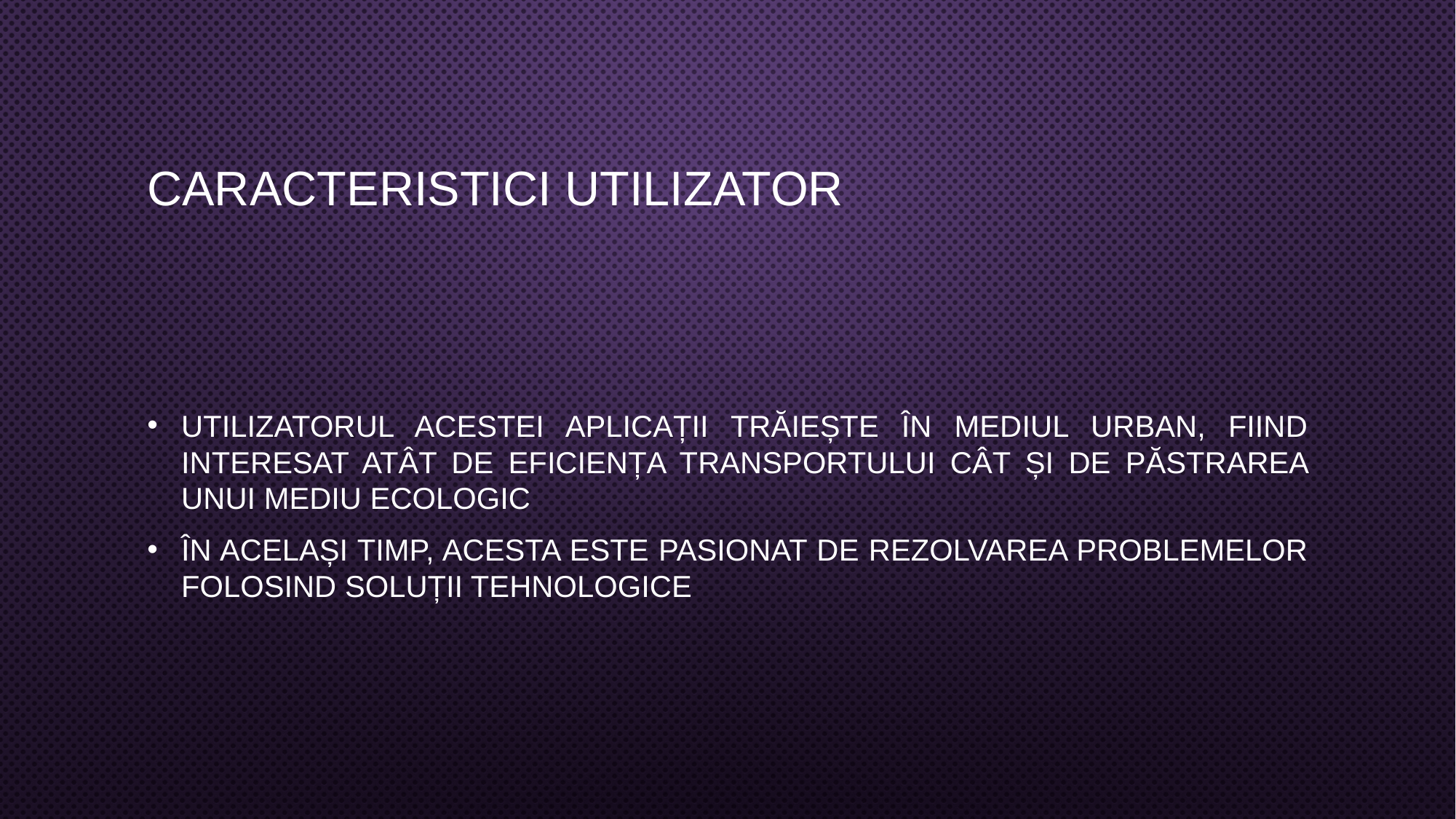

# CARACTERISTICI UTILIZATOR
Utilizatorul acestei aplicații trăiește în mediul urban, fiind interesat atât de eficiența transportului cât și de păstrarea unui mediu ecologic
În același timp, acesta este pasionat de rezolvarea problemelor folosind soluții tehnologice